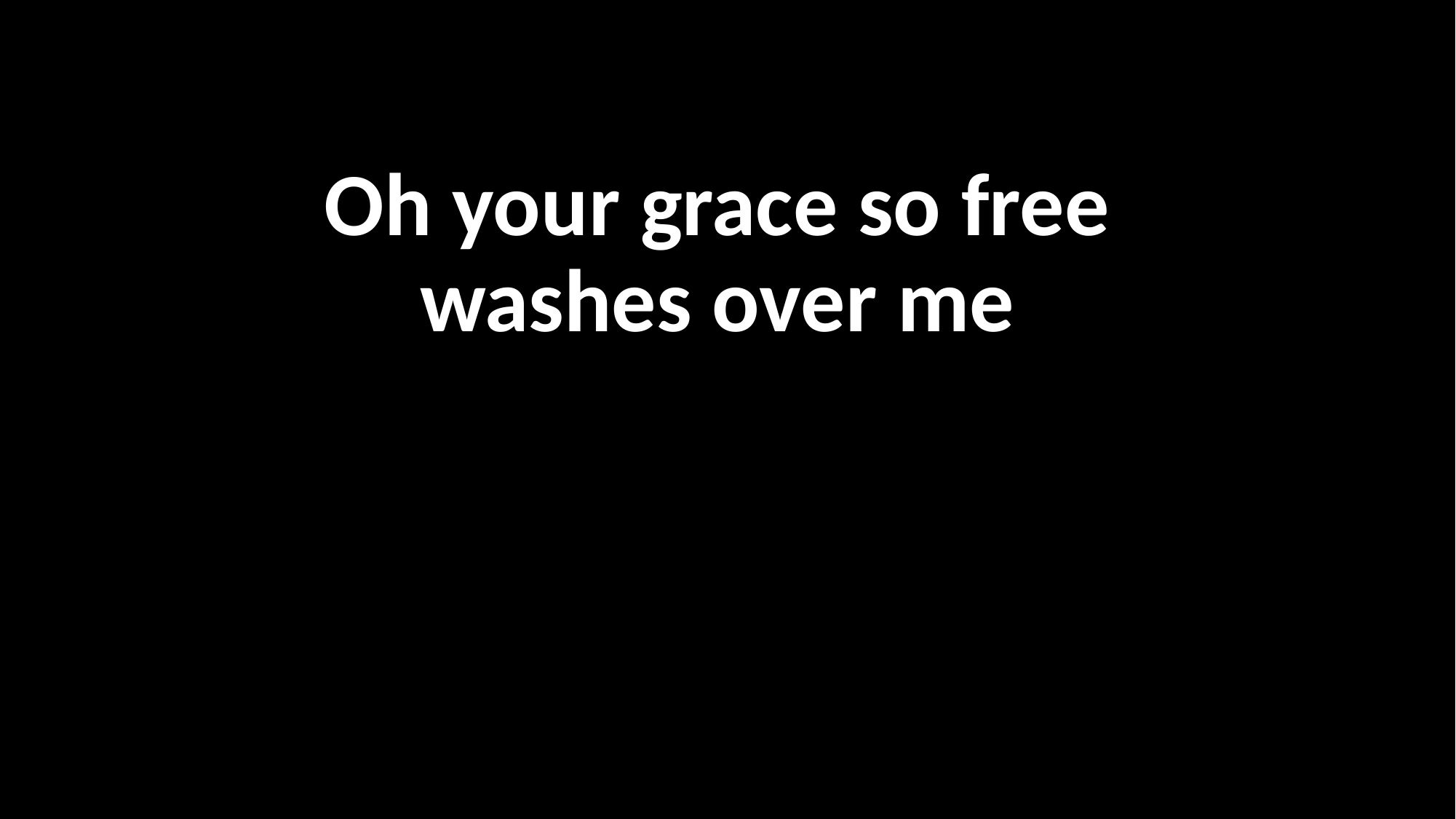

Oh your grace so free
washes over me